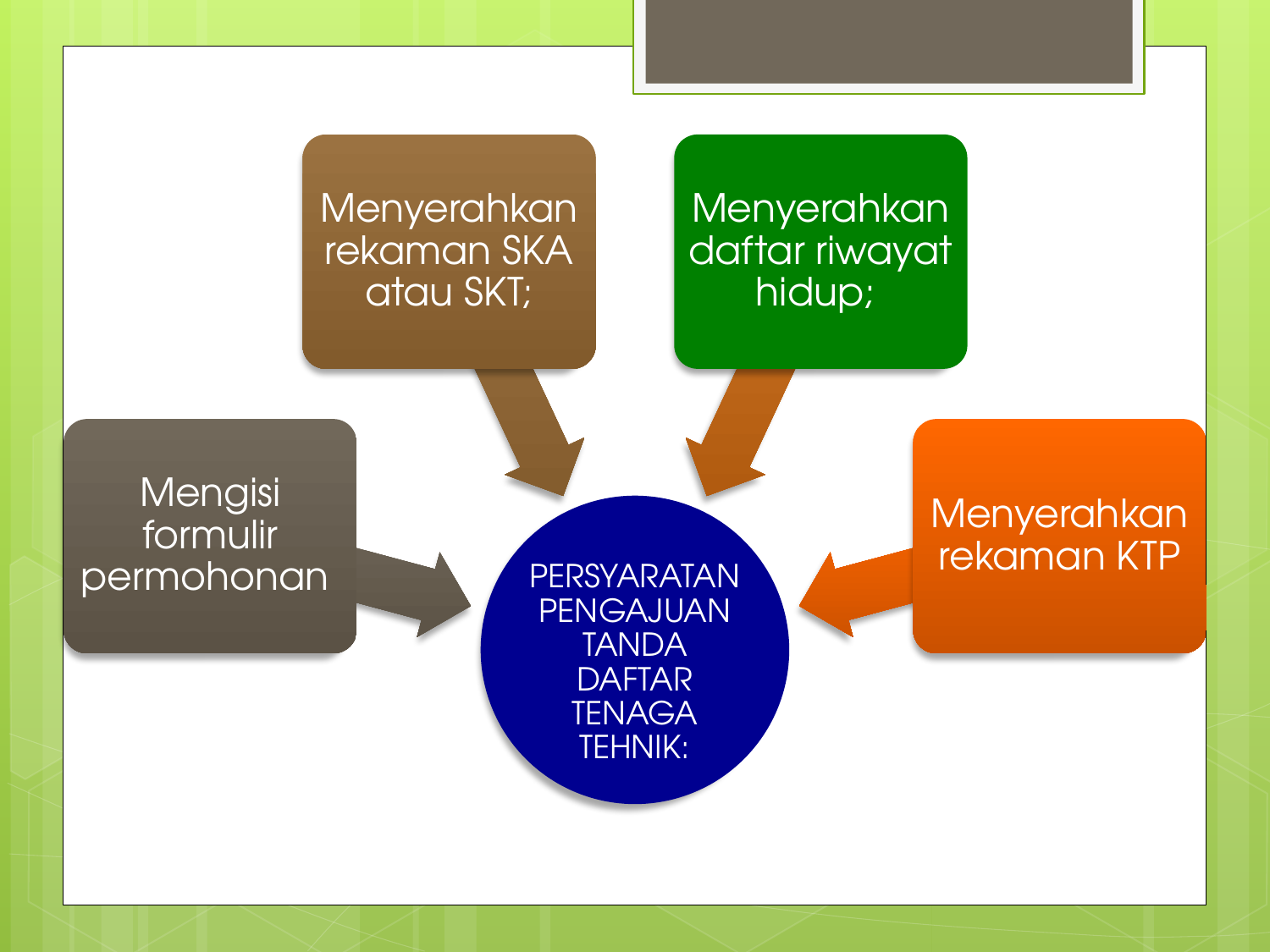

PERSYARATAN PENGAJUAN TANDA DAFTAR TENAGA TEHNIK:
Mengisi formulir permohonan
Menyerahkan rekaman SKA atau SKT;
Menyerahkan daftar riwayat hidup;
Menyerahkan rekaman KTP